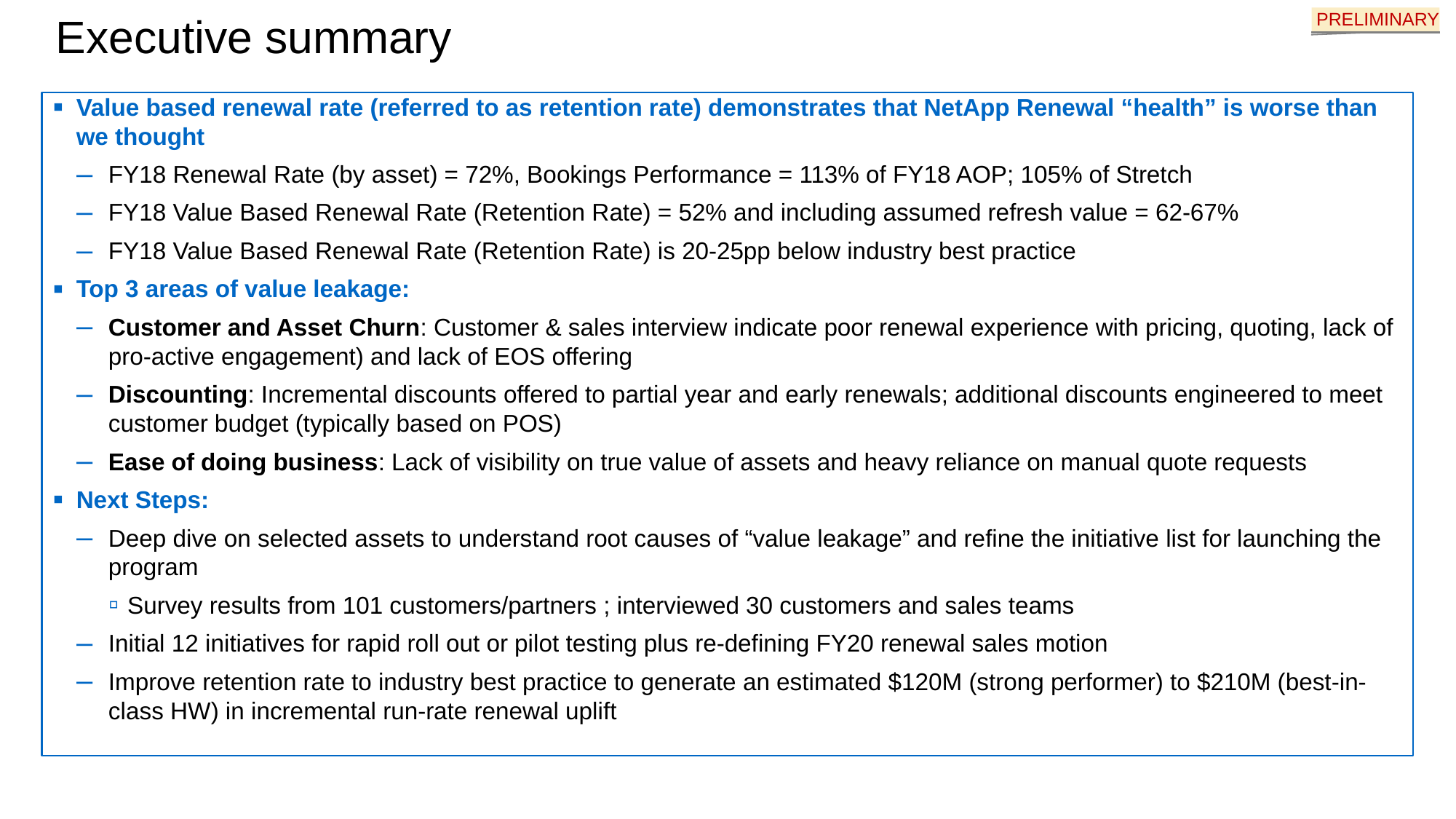

PRELIMINARY
# Executive summary
Value based renewal rate (referred to as retention rate) demonstrates that NetApp Renewal “health” is worse than we thought
FY18 Renewal Rate (by asset) = 72%, Bookings Performance = 113% of FY18 AOP; 105% of Stretch
FY18 Value Based Renewal Rate (Retention Rate) = 52% and including assumed refresh value = 62-67%
FY18 Value Based Renewal Rate (Retention Rate) is 20-25pp below industry best practice
Top 3 areas of value leakage:
Customer and Asset Churn: Customer & sales interview indicate poor renewal experience with pricing, quoting, lack of pro-active engagement) and lack of EOS offering
Discounting: Incremental discounts offered to partial year and early renewals; additional discounts engineered to meet customer budget (typically based on POS)
Ease of doing business: Lack of visibility on true value of assets and heavy reliance on manual quote requests
Next Steps:
Deep dive on selected assets to understand root causes of “value leakage” and refine the initiative list for launching the program
Survey results from 101 customers/partners ; interviewed 30 customers and sales teams
Initial 12 initiatives for rapid roll out or pilot testing plus re-defining FY20 renewal sales motion
Improve retention rate to industry best practice to generate an estimated $120M (strong performer) to $210M (best-in-class HW) in incremental run-rate renewal uplift